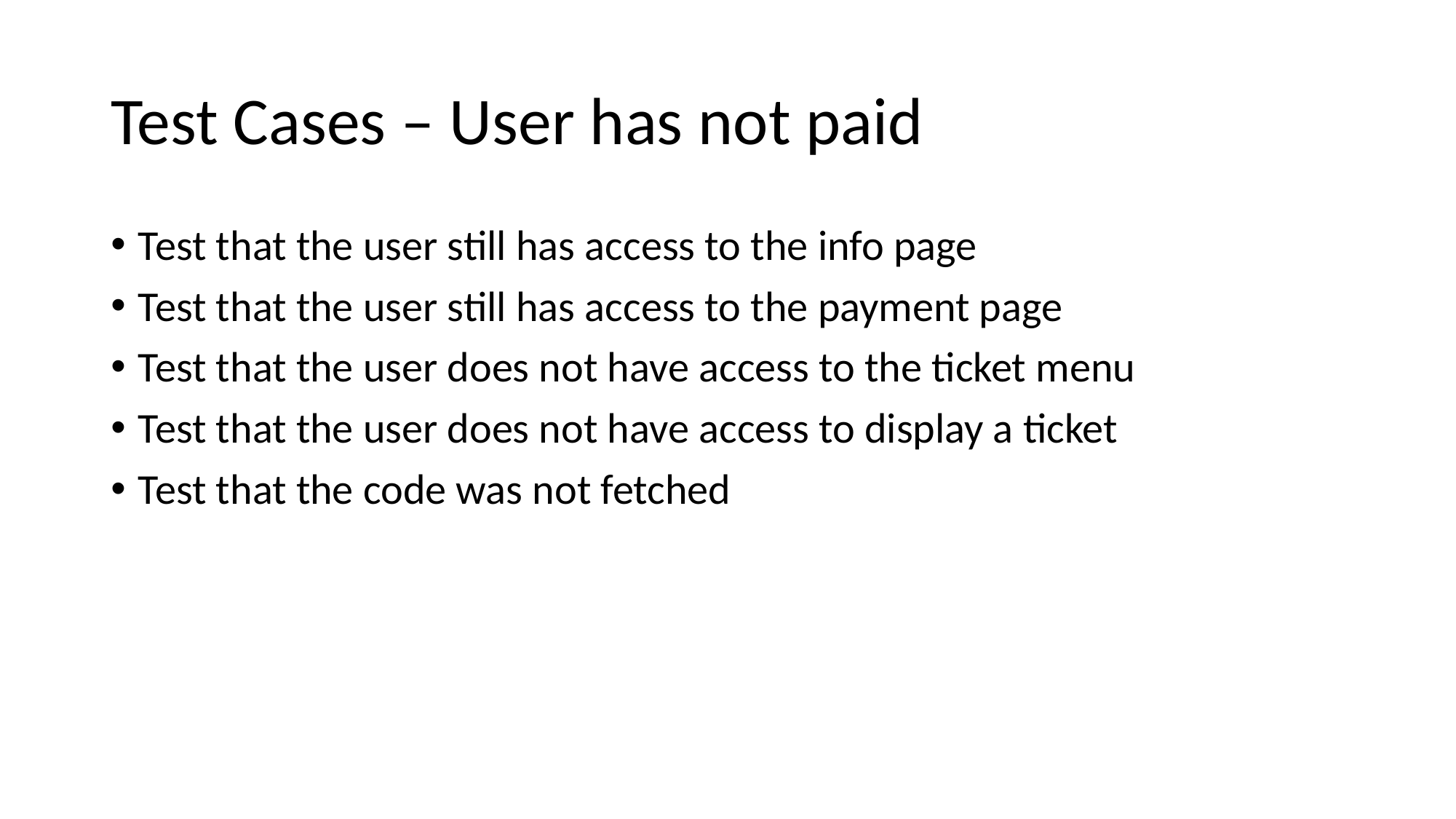

# Test Cases – User has not paid
Test that the user still has access to the info page
Test that the user still has access to the payment page
Test that the user does not have access to the ticket menu
Test that the user does not have access to display a ticket
Test that the code was not fetched